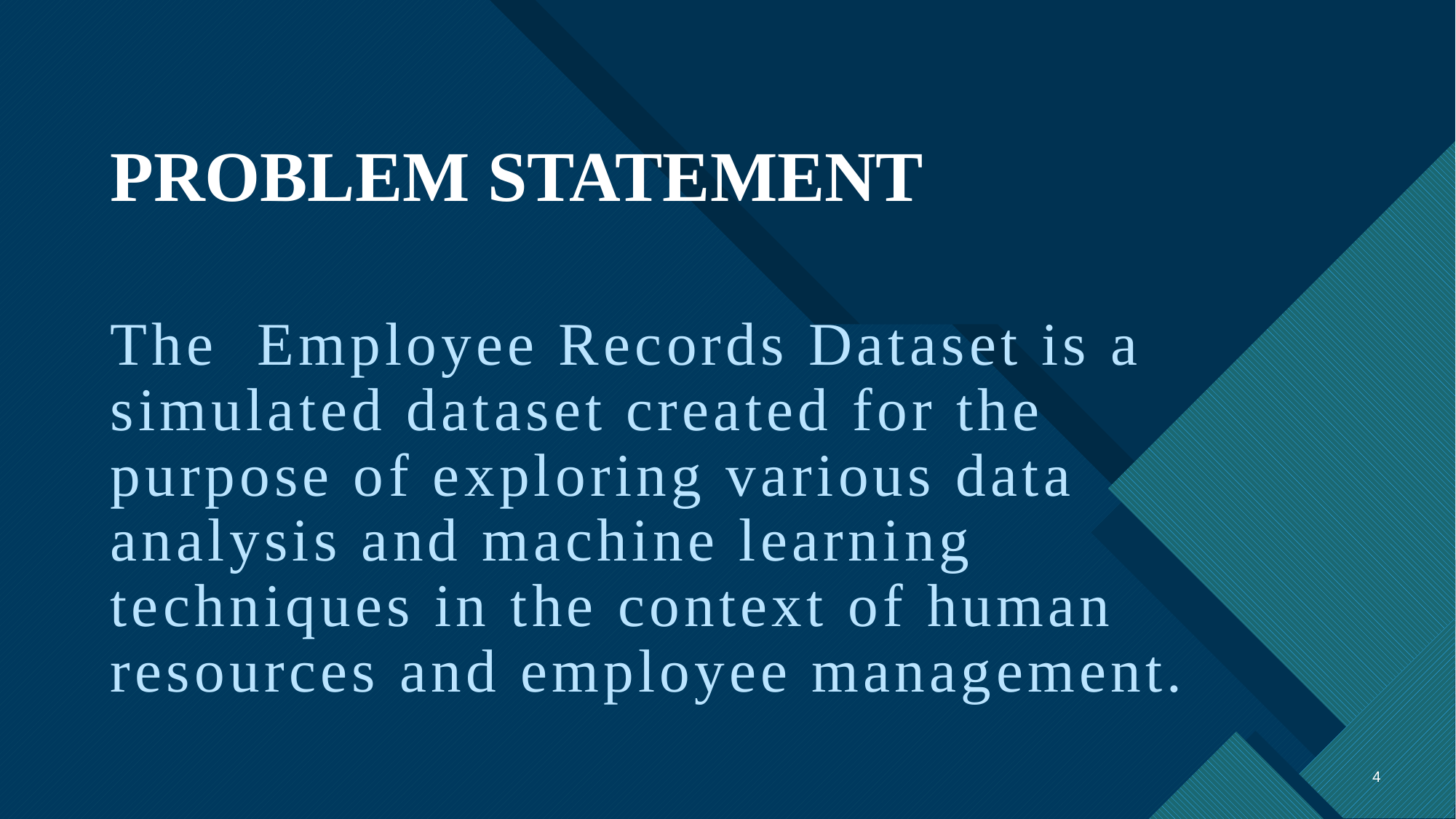

# PROBLEM STATEMENT
The  Employee Records Dataset is a simulated dataset created for the purpose of exploring various data analysis and machine learning techniques in the context of human resources and employee management.
4